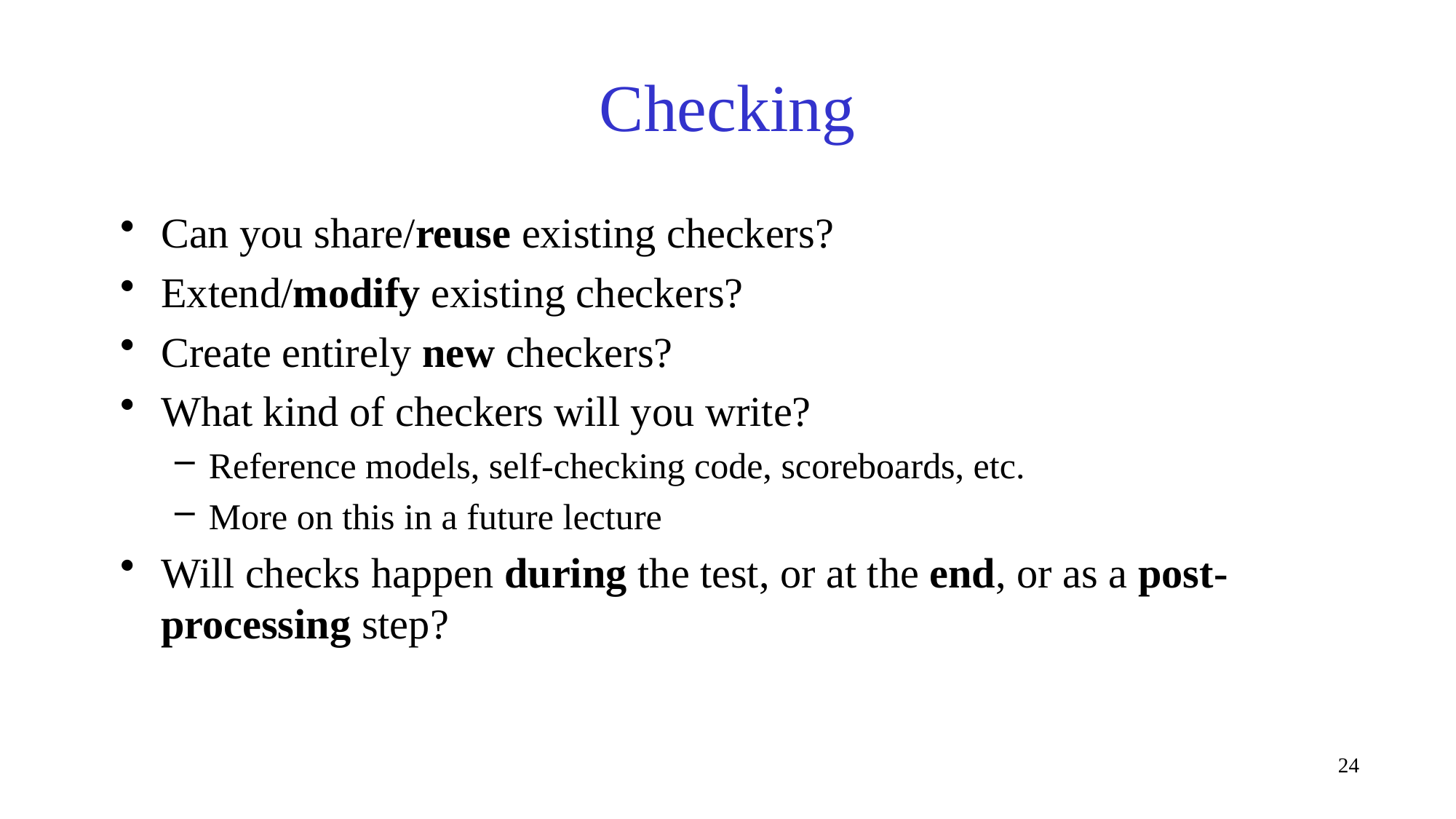

# Checking
Can you share/reuse existing checkers?
Extend/modify existing checkers?
Create entirely new checkers?
What kind of checkers will you write?
Reference models, self-checking code, scoreboards, etc.
More on this in a future lecture
Will checks happen during the test, or at the end, or as a post-processing step?